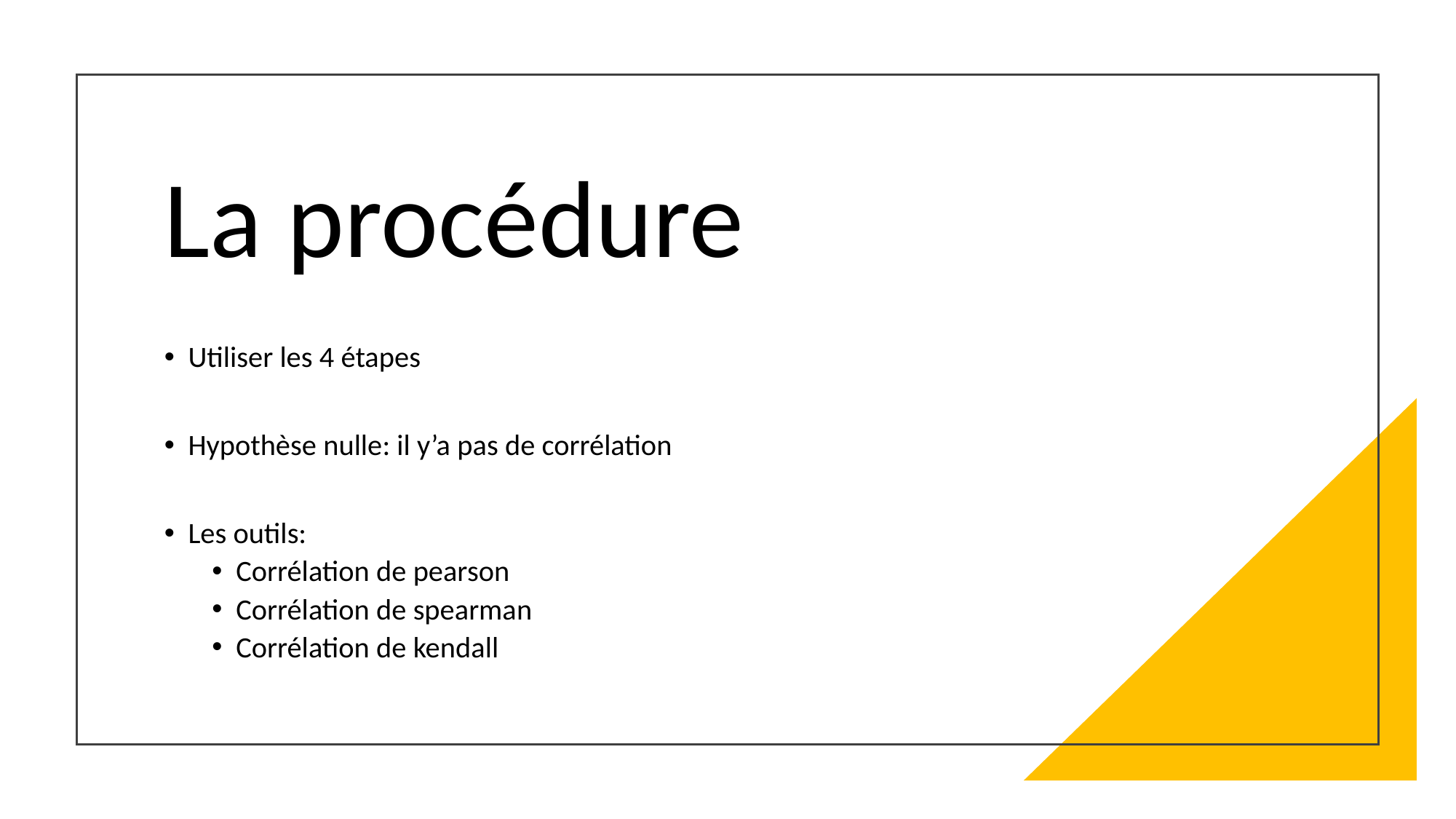

# La procédure
Utiliser les 4 étapes

Hypothèse nulle: il y’a pas de corrélation

Les outils:
Corrélation de pearson
Corrélation de spearman
Corrélation de kendall